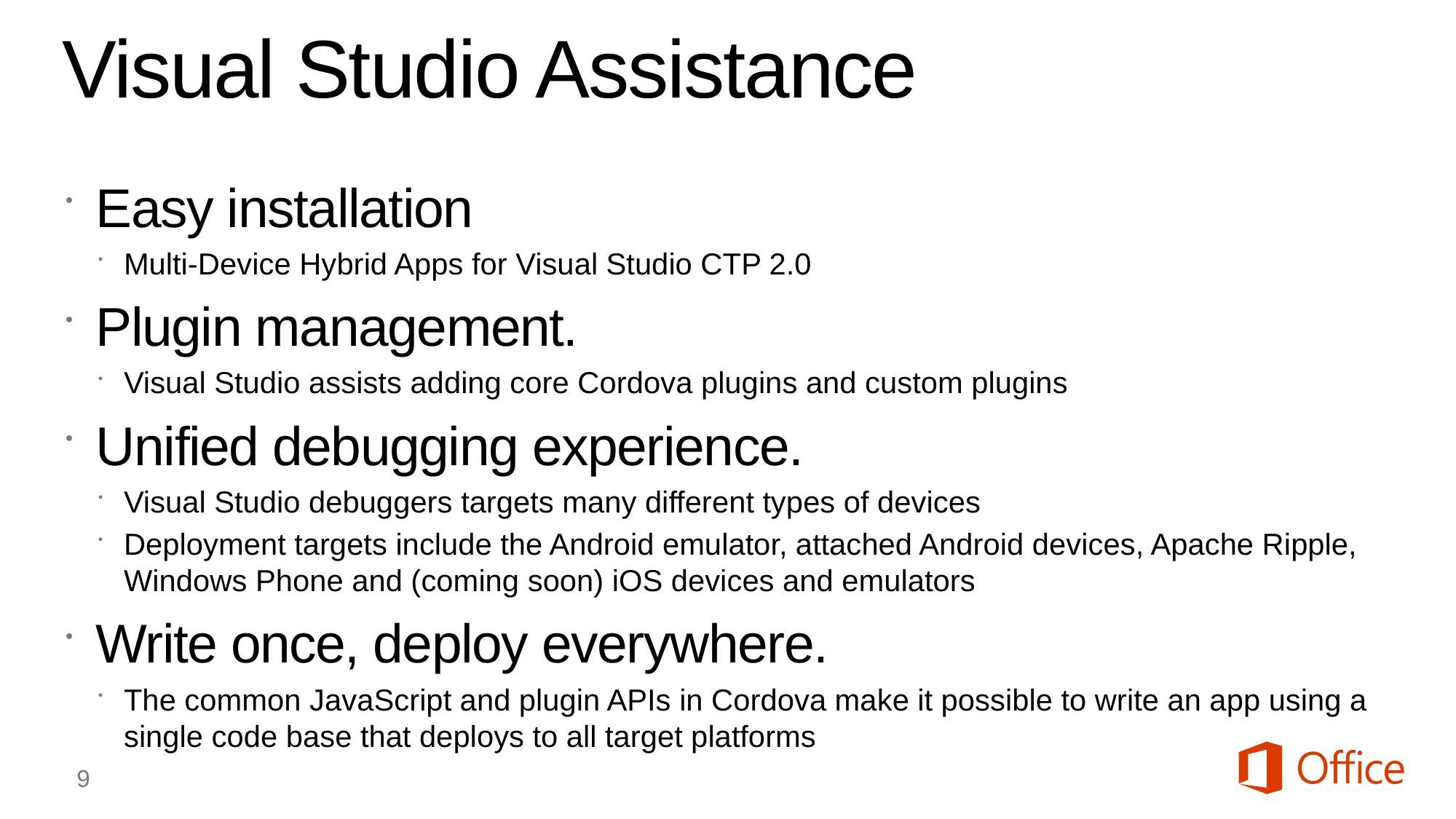

# Visual Studio Assistance
Easy installation
Multi-Device Hybrid Apps for Visual Studio CTP 2.0
Plugin management.
Visual Studio assists adding core Cordova plugins and custom plugins
Unified debugging experience.
Visual Studio debuggers targets many different types of devices
Deployment targets include the Android emulator, attached Android devices, Apache Ripple, Windows Phone and (coming soon) iOS devices and emulators
Write once, deploy everywhere.
The common JavaScript and plugin APIs in Cordova make it possible to write an app using a single code base that deploys to all target platforms
9